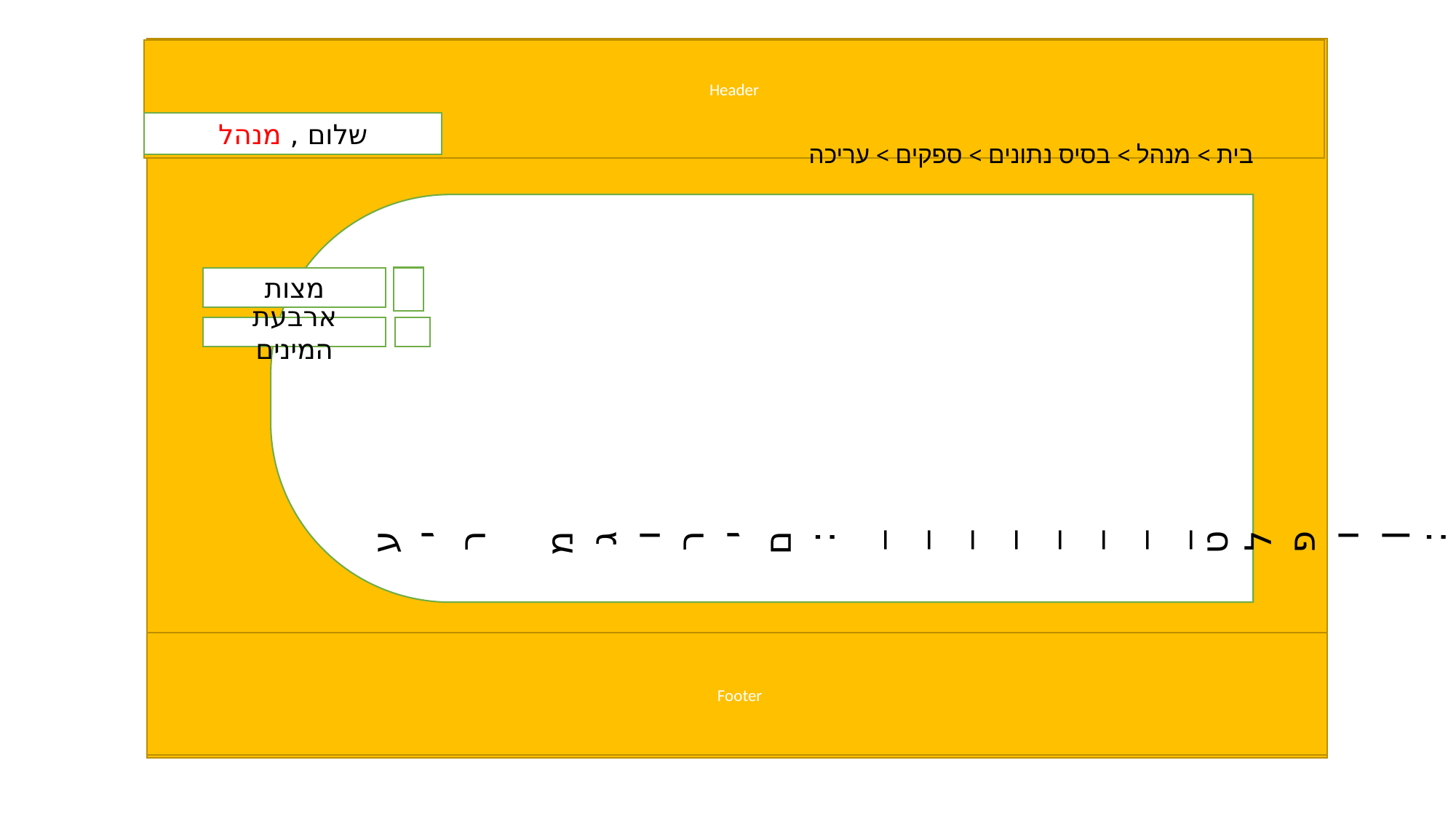

עיר מגורים:________
טלפון:__________
פלאפון:____________
מייל:____________
הערות:_____________

Header

שלום , מנהל
בית > מנהל > בסיס נתונים > ספקים > עריכה

כרטיס ספק (שם ספק פרטי+ משפחה)
מצות

ארבעת המינים

Footer